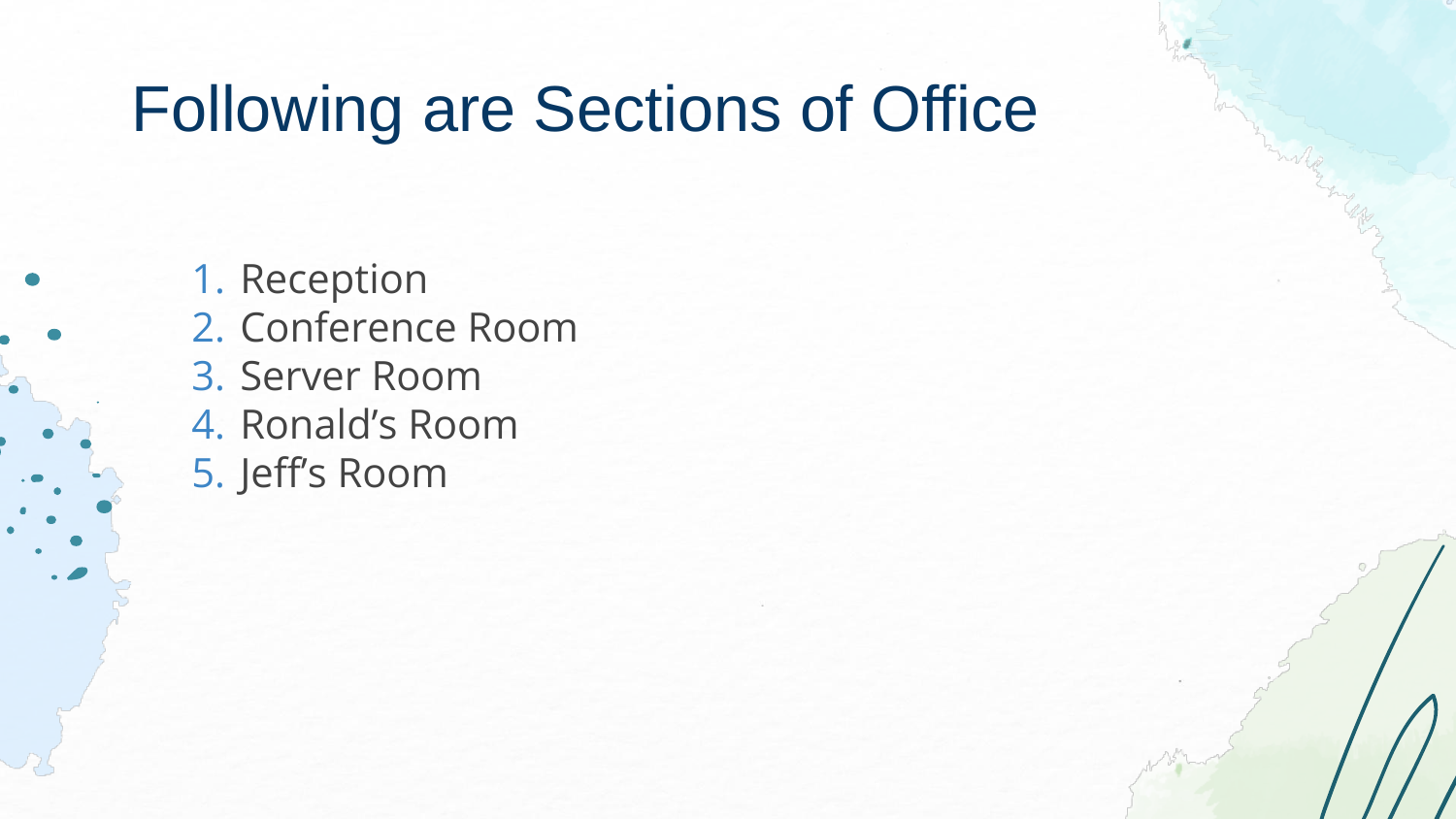

# Following are Sections of Office

Reception
Conference Room
Server Room
Ronald’s Room
Jeff’s Room